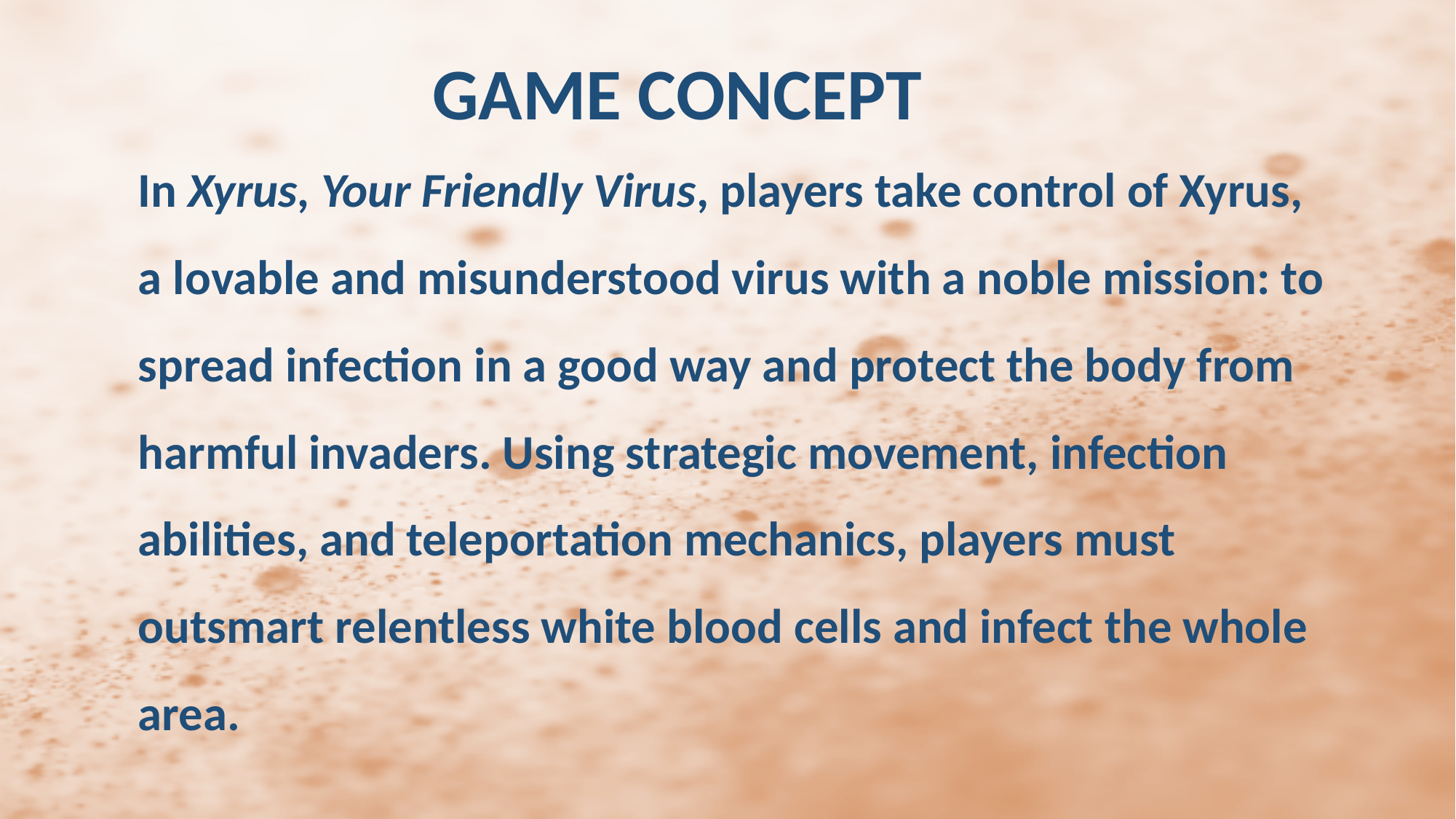

GAME CONCEPT
In Xyrus, Your Friendly Virus, players take control of Xyrus, a lovable and misunderstood virus with a noble mission: to spread infection in a good way and protect the body from harmful invaders. Using strategic movement, infection abilities, and teleportation mechanics, players must outsmart relentless white blood cells and infect the whole area.